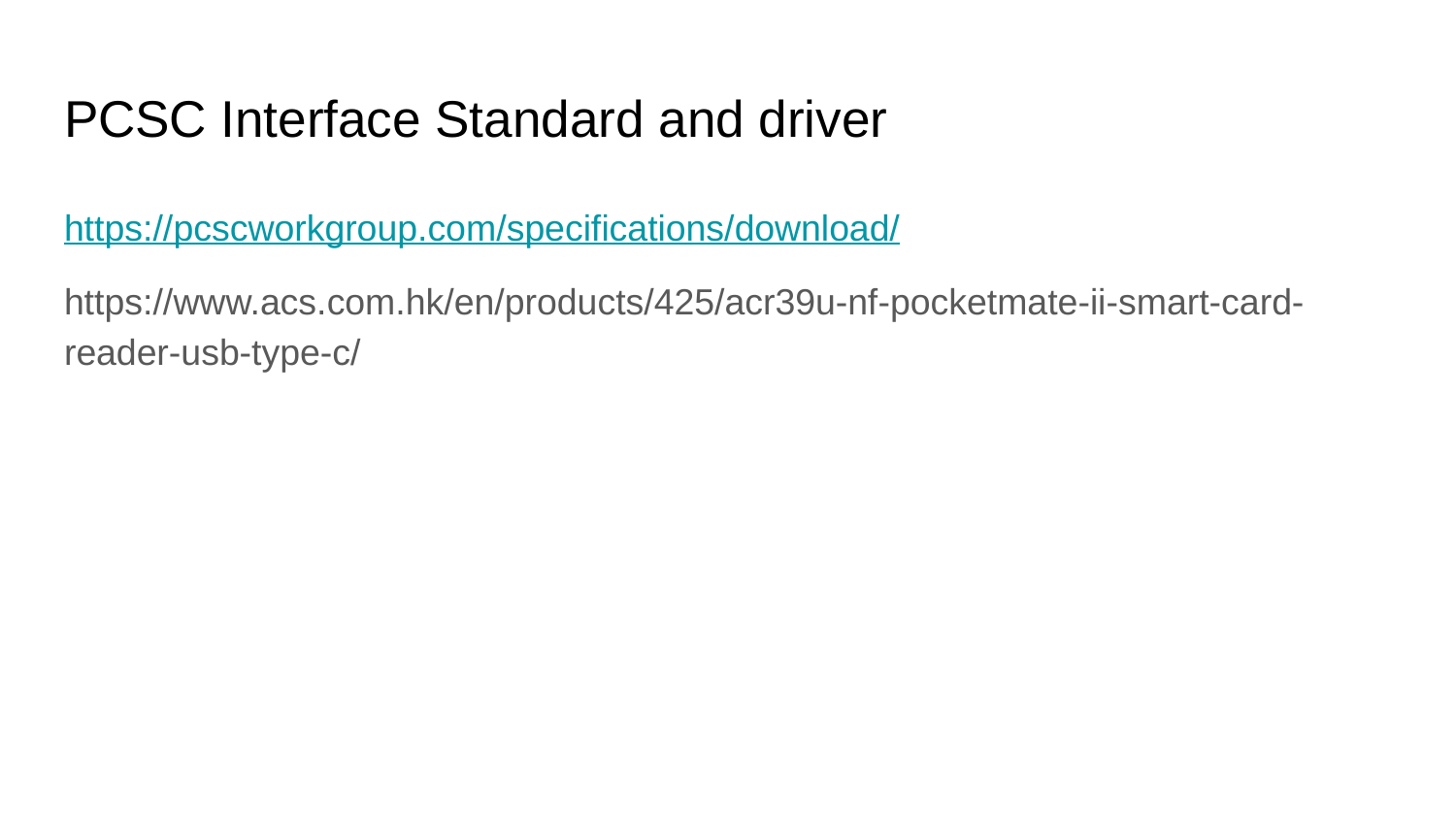

# PCSC Interface Standard and driver
https://pcscworkgroup.com/specifications/download/
https://www.acs.com.hk/en/products/425/acr39u-nf-pocketmate-ii-smart-card-reader-usb-type-c/